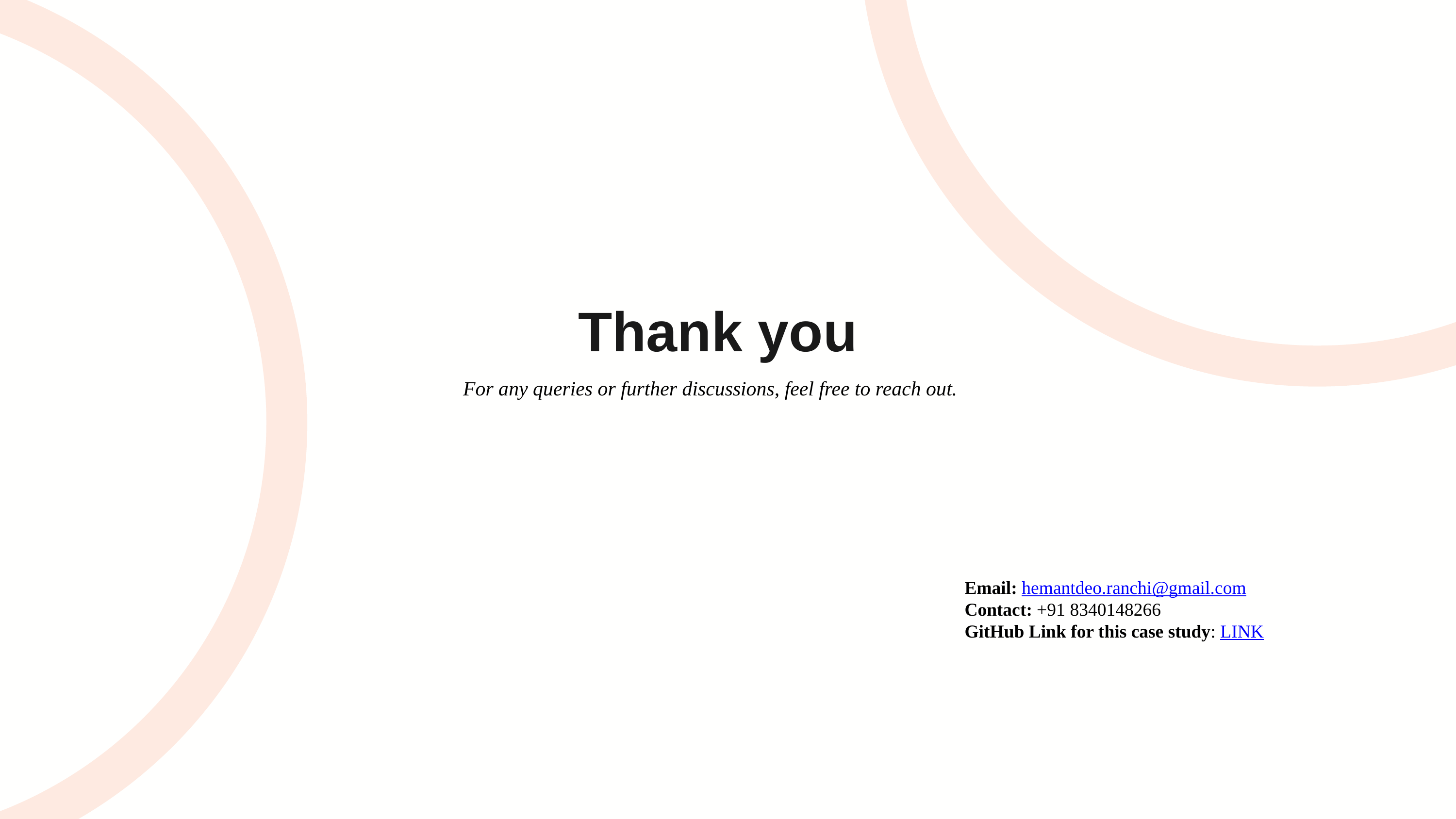

Thank you
For any queries or further discussions, feel free to reach out.
Email: hemantdeo.ranchi@gmail.com
Contact: +91 8340148266
GitHub Link for this case study: LINK